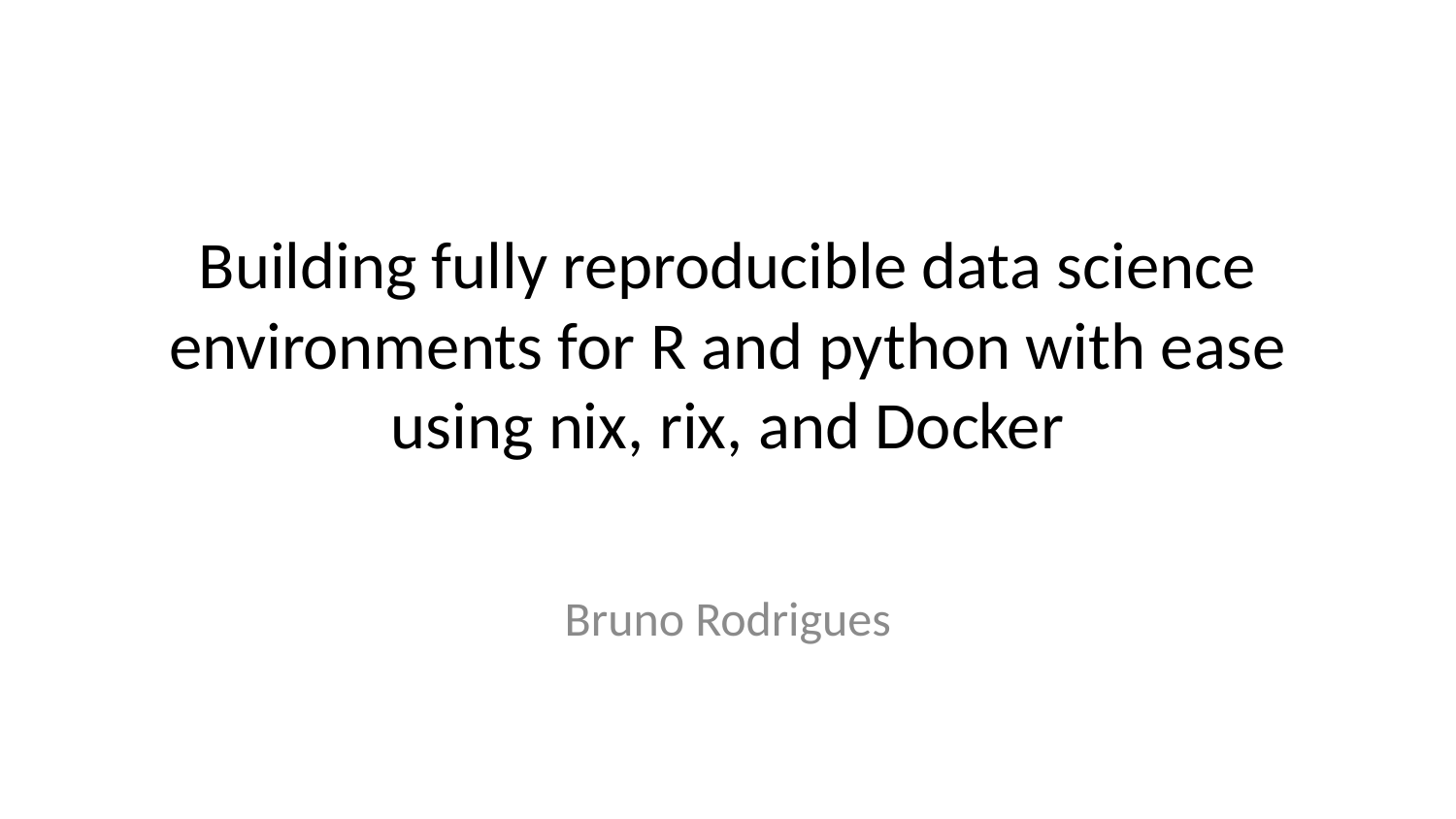

# Building fully reproducible data science environments for R and python with ease using nix, rix, and Docker
Bruno Rodrigues